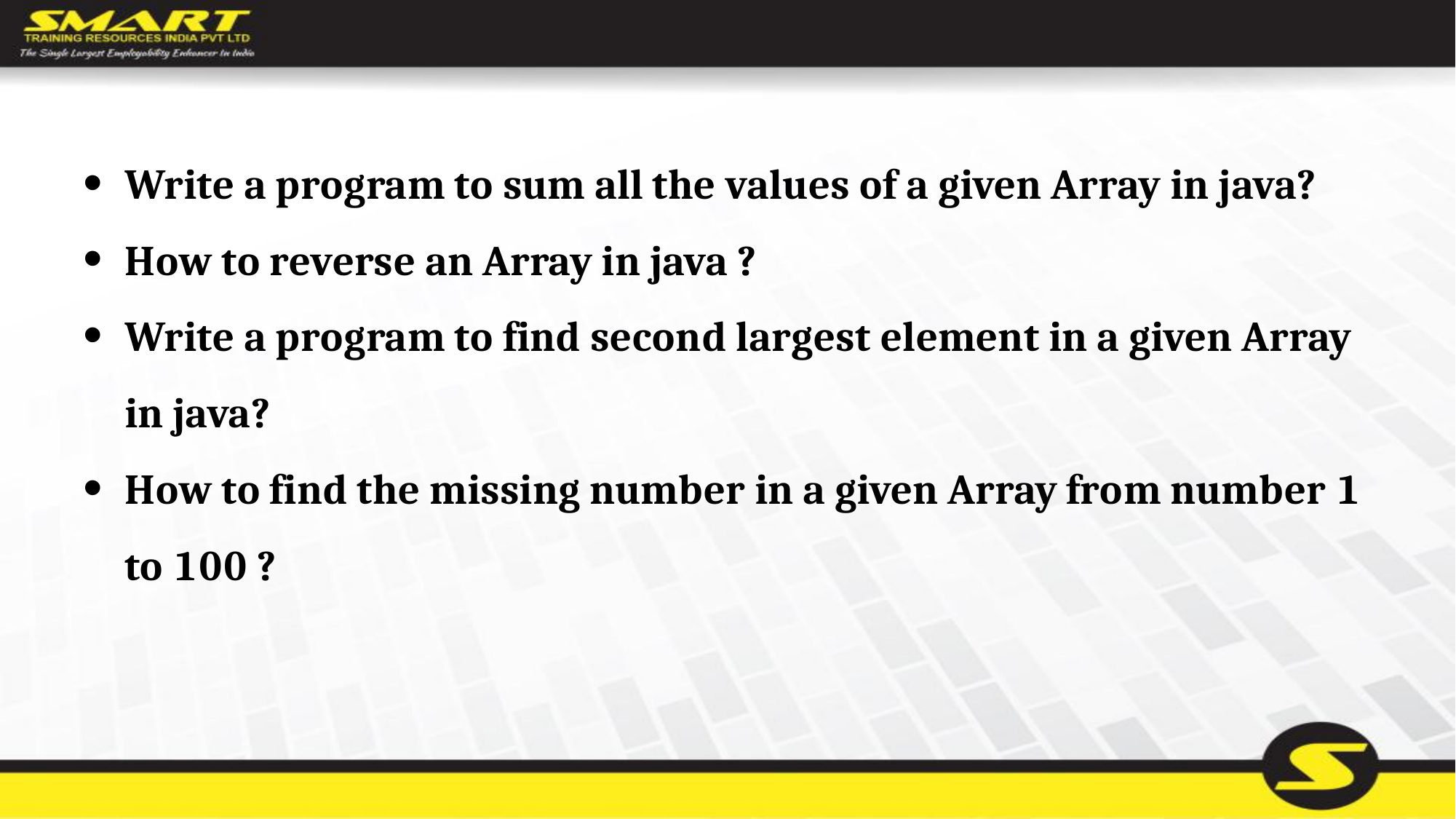

Write a program to sum all the values of a given Array in java?
How to reverse an Array in java ?
Write a program to find second largest element in a given Array in java?
How to find the missing number in a given Array from number 1 to 100 ?